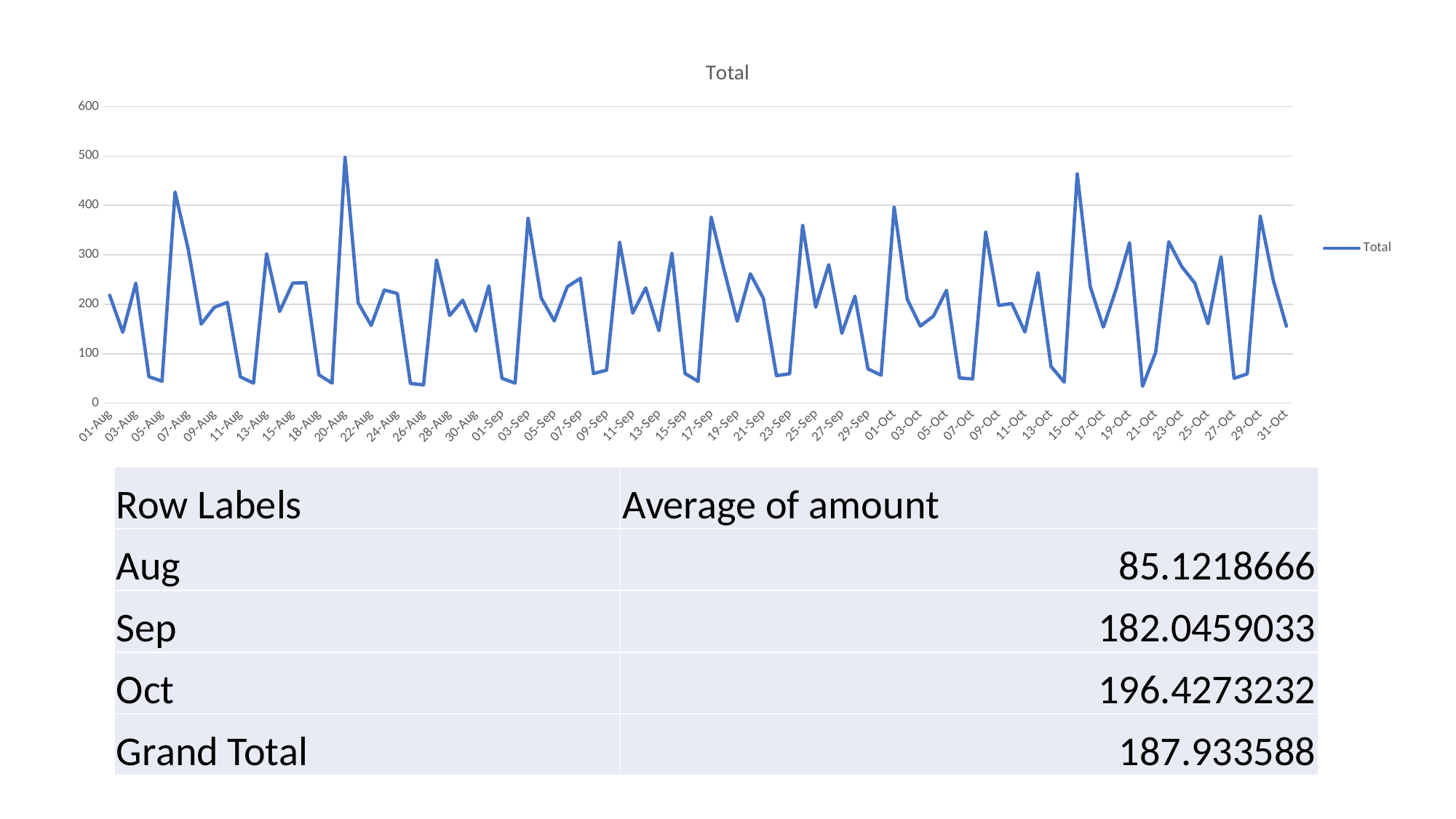

### Chart:

| Category | Total |
|---|---|
| 01-Aug | 218.01416058394167 |
| 02-Aug | 143.33105263157896 |
| 03-Aug | 242.6533757961782 |
| 04-Aug | 53.356355932203385 |
| 05-Aug | 44.26499999999998 |
| 06-Aug | 427.1538383838383 |
| 07-Aug | 312.48280701754385 |
| 08-Aug | 159.9511347517731 |
| 09-Aug | 193.73691275167783 |
| 10-Aug | 203.67125827814576 |
| 11-Aug | 52.90786259541985 |
| 12-Aug | 40.34055045871559 |
| 13-Aug | 302.2122115384615 |
| 14-Aug | 185.3167521367521 |
| 15-Aug | 242.88499999999996 |
| 17-Aug | 243.64075581395343 |
| 18-Aug | 57.194485294117676 |
| 19-Aug | 40.49932203389832 |
| 20-Aug | 497.32309278350505 |
| 21-Aug | 203.15516949152547 |
| 22-Aug | 157.06400000000002 |
| 23-Aug | 228.70427631578946 |
| 24-Aug | 221.8148076923077 |
| 25-Aug | 39.7312213740458 |
| 26-Aug | 36.80163793103448 |
| 27-Aug | 289.72324324324336 |
| 28-Aug | 177.2578906249999 |
| 29-Aug | 208.156618705036 |
| 30-Aug | 145.55615384615393 |
| 31-Aug | 237.18045751633974 |
| 01-Sep | 50.0794890510949 |
| 02-Sep | 40.29589147286822 |
| 03-Sep | 373.8330275229358 |
| 04-Sep | 212.62152000000003 |
| 05-Sep | 166.27563758389263 |
| 06-Sep | 235.52085526315787 |
| 07-Sep | 252.40309210526323 |
| 08-Sep | 59.74813953488371 |
| 09-Sep | 66.57358333333329 |
| 10-Sep | 325.13999999999993 |
| 11-Sep | 182.13144067796614 |
| 12-Sep | 233.16308724832217 |
| 13-Sep | 146.5444805194805 |
| 14-Sep | 302.71409937888205 |
| 15-Sep | 59.915826771653556 |
| 16-Sep | 43.99915254237288 |
| 17-Sep | 376.4944642857143 |
| 18-Sep | 267.99126984126985 |
| 19-Sep | 165.4815540540541 |
| 20-Sep | 261.58006849315063 |
| 21-Sep | 211.56781250000003 |
| 22-Sep | 55.452700729926995 |
| 23-Sep | 59.329035087719305 |
| 24-Sep | 359.4924752475248 |
| 25-Sep | 194.08726495726498 |
| 26-Sep | 279.95416107382556 |
| 27-Sep | 141.1767924528301 |
| 28-Sep | 216.1545402298851 |
| 29-Sep | 69.06374045801529 |
| 30-Sep | 56.434205607476635 |
| 01-Oct | 396.34009708737864 |
| 02-Oct | 210.39612903225807 |
| 03-Oct | 155.94168750000003 |
| 04-Oct | 175.79836477987422 |
| 05-Oct | 228.18446428571414 |
| 06-Oct | 50.7096923076923 |
| 07-Oct | 48.901142857142865 |
| 08-Oct | 345.9981052631578 |
| 09-Oct | 197.70690265486724 |
| 10-Oct | 201.36643835616445 |
| 11-Oct | 143.80462068965517 |
| 12-Oct | 264.01428571428585 |
| 13-Oct | 74.02051094890511 |
| 14-Oct | 42.57028985507245 |
| 15-Oct | 463.7775000000001 |
| 16-Oct | 235.17725490196088 |
| 17-Oct | 153.63395061728394 |
| 18-Oct | 232.64093333333332 |
| 19-Oct | 324.38449367088594 |
| 20-Oct | 33.85404761904762 |
| 21-Oct | 102.81751879699252 |
| 22-Oct | 326.46633928571424 |
| 23-Oct | 275.96916666666664 |
| 24-Oct | 242.65574324324317 |
| 25-Oct | 160.4821428571429 |
| 26-Oct | 295.866560509554 |
| 27-Oct | 50.15525179856116 |
| 28-Oct | 59.00776223776224 |
| 29-Oct | 377.93274509803933 |
| 30-Oct | 247.89146067415726 |
| 31-Oct | 155.79524822695038 |
| Row Labels | Average of amount |
| --- | --- |
| Aug | 85.1218666 |
| Sep | 182.0459033 |
| Oct | 196.4273232 |
| Grand Total | 187.933588 |